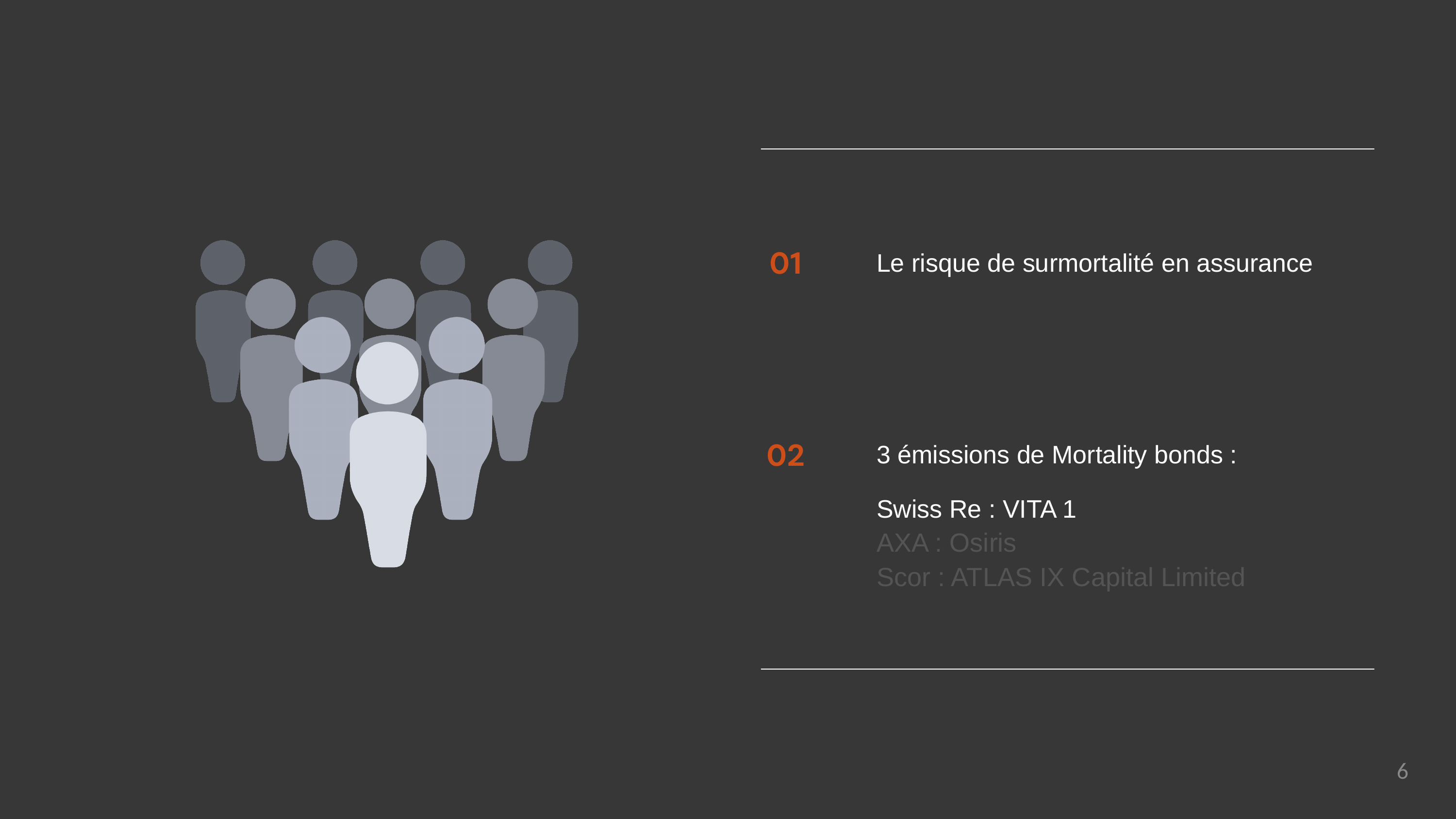

01
Le risque de surmortalité en assurance

02
3 émissions de Mortality bonds :
Swiss Re : VITA 1
AXA : Osiris
Scor : ATLAS IX Capital Limited
6